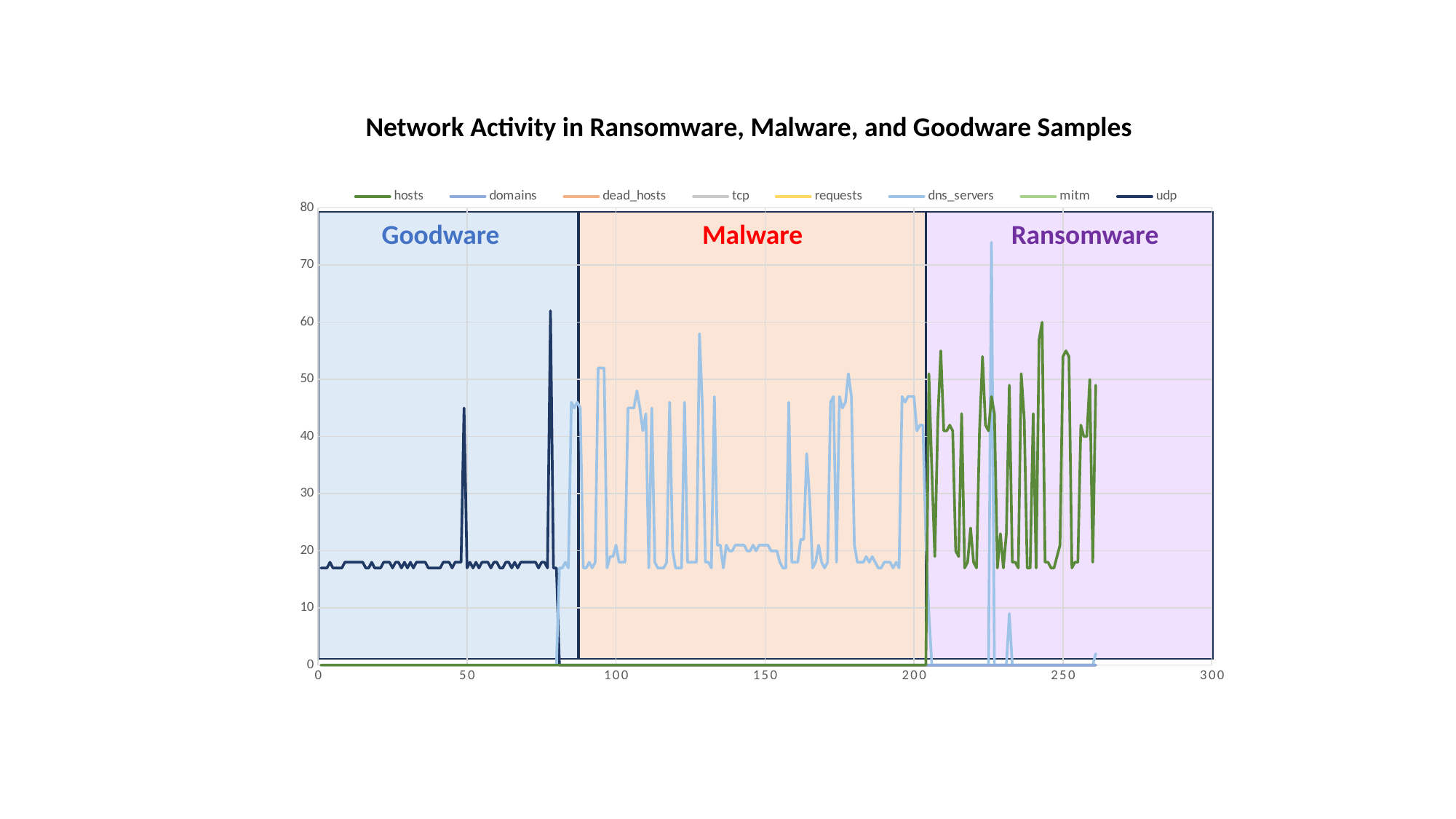

Network Activity in Ransomware, Malware, and Goodware Samples

### Chart

| Category | hosts | domains | dead_hosts | tcp | requests | dns_servers | mitm | udp |
|---|---|---|---|---|---|---|---|---|
Goodware

Malware

Ransomware